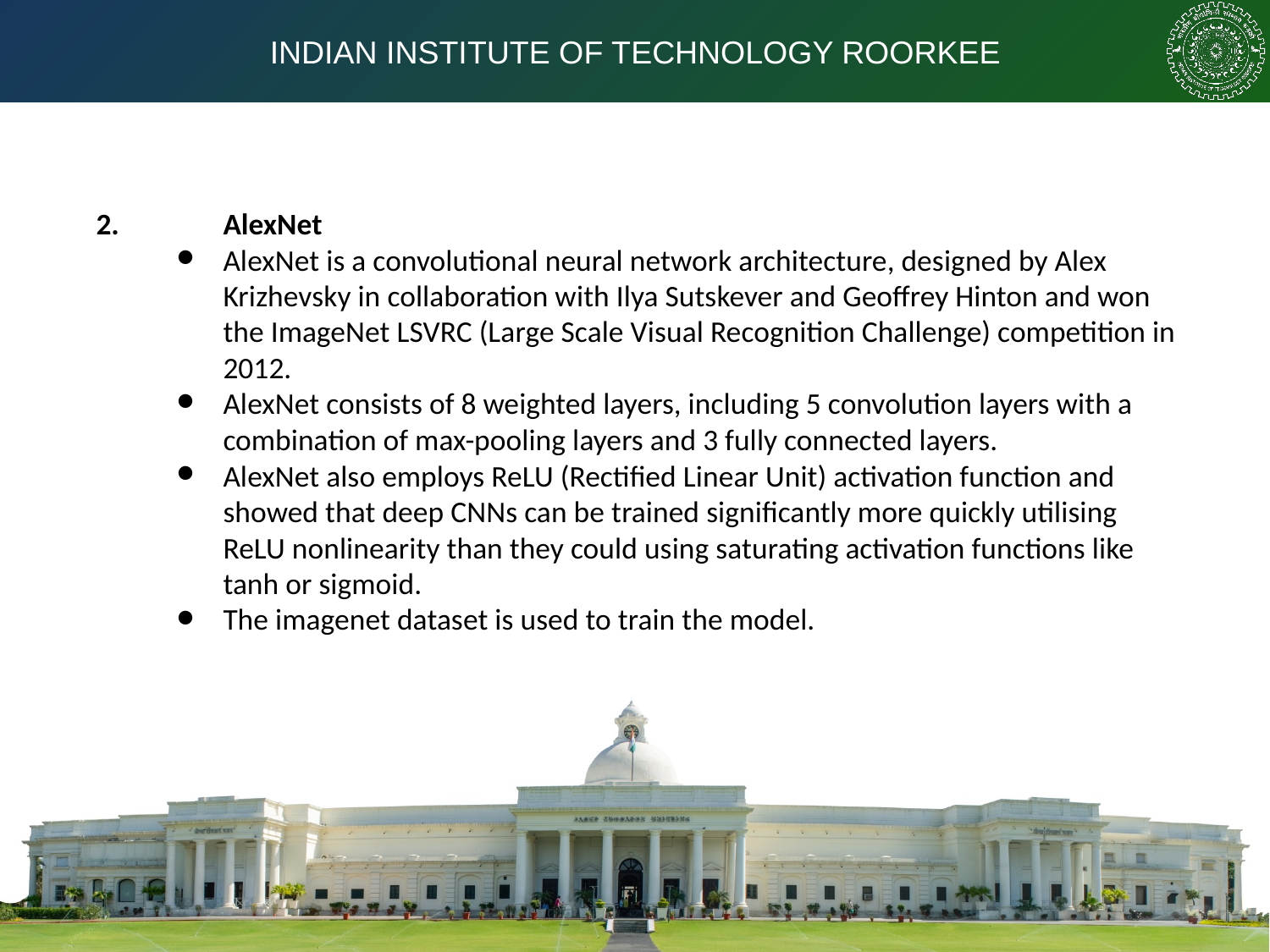

2.	AlexNet
AlexNet is a convolutional neural network architecture, designed by Alex Krizhevsky in collaboration with Ilya Sutskever and Geoffrey Hinton and won the ImageNet LSVRC (Large Scale Visual Recognition Challenge) competition in 2012.
AlexNet consists of 8 weighted layers, including 5 convolution layers with a combination of max-pooling layers and 3 fully connected layers.
AlexNet also employs ReLU (Rectified Linear Unit) activation function and showed that deep CNNs can be trained significantly more quickly utilising ReLU nonlinearity than they could using saturating activation functions like tanh or sigmoid.
The imagenet dataset is used to train the model.